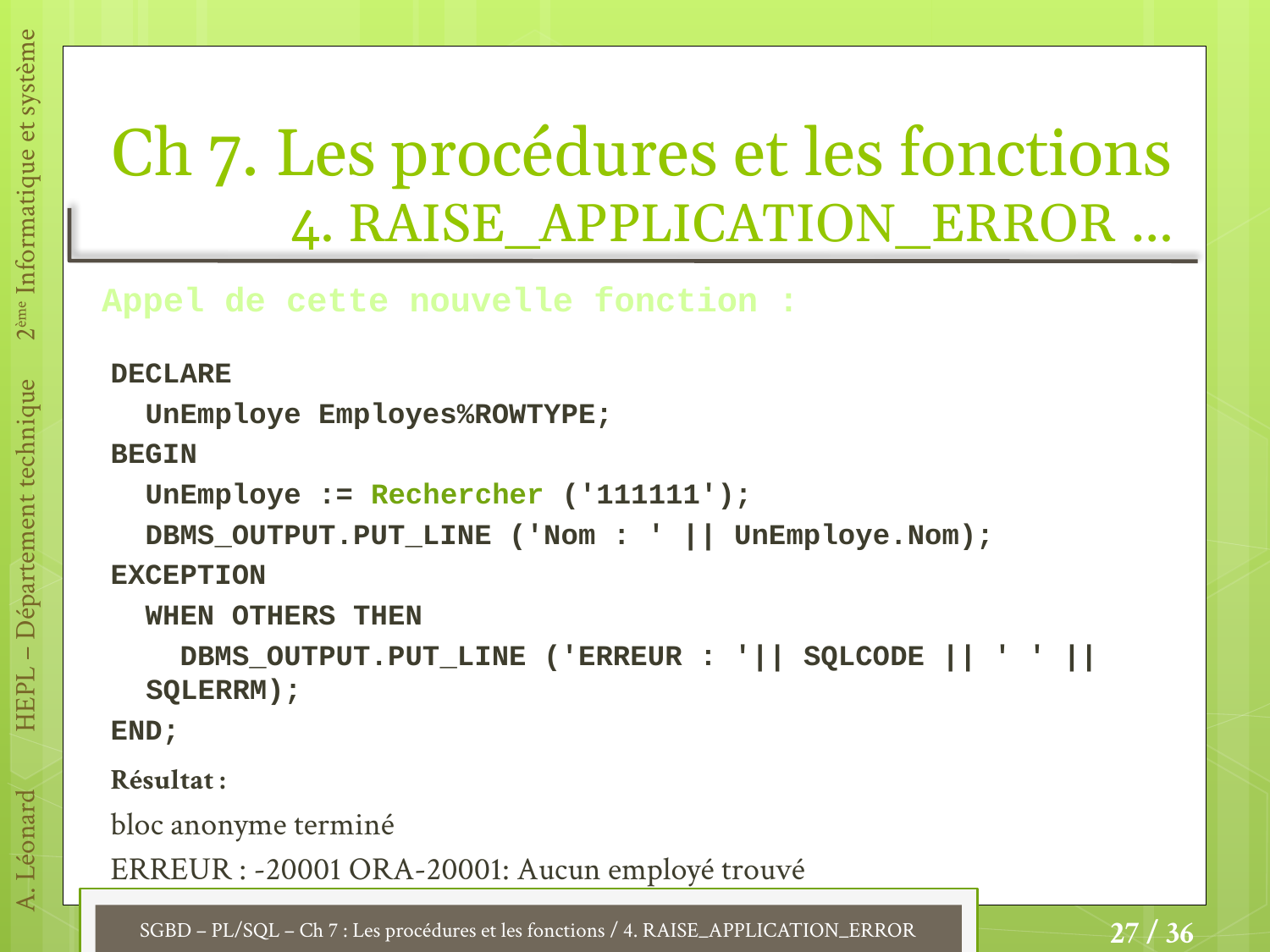

# Ch 7. Les procédures et les fonctions 4. RAISE_APPLICATION_ERROR …
Appel de cette nouvelle fonction :

DECLARE
  UnEmploye Employes%ROWTYPE;
BEGIN
  UnEmploye := Rechercher ('111111');
  DBMS_OUTPUT.PUT_LINE ('Nom : ' || UnEmploye.Nom);
EXCEPTION
  WHEN OTHERS THEN
    DBMS_OUTPUT.PUT_LINE ('ERREUR : '|| SQLCODE || ' ' || SQLERRM);
END;
Résultat :
bloc anonyme terminé
ERREUR : -20001 ORA-20001: Aucun employé trouvé
SGBD – PL/SQL – Ch 7 : Les procédures et les fonctions / 4. RAISE_APPLICATION_ERROR